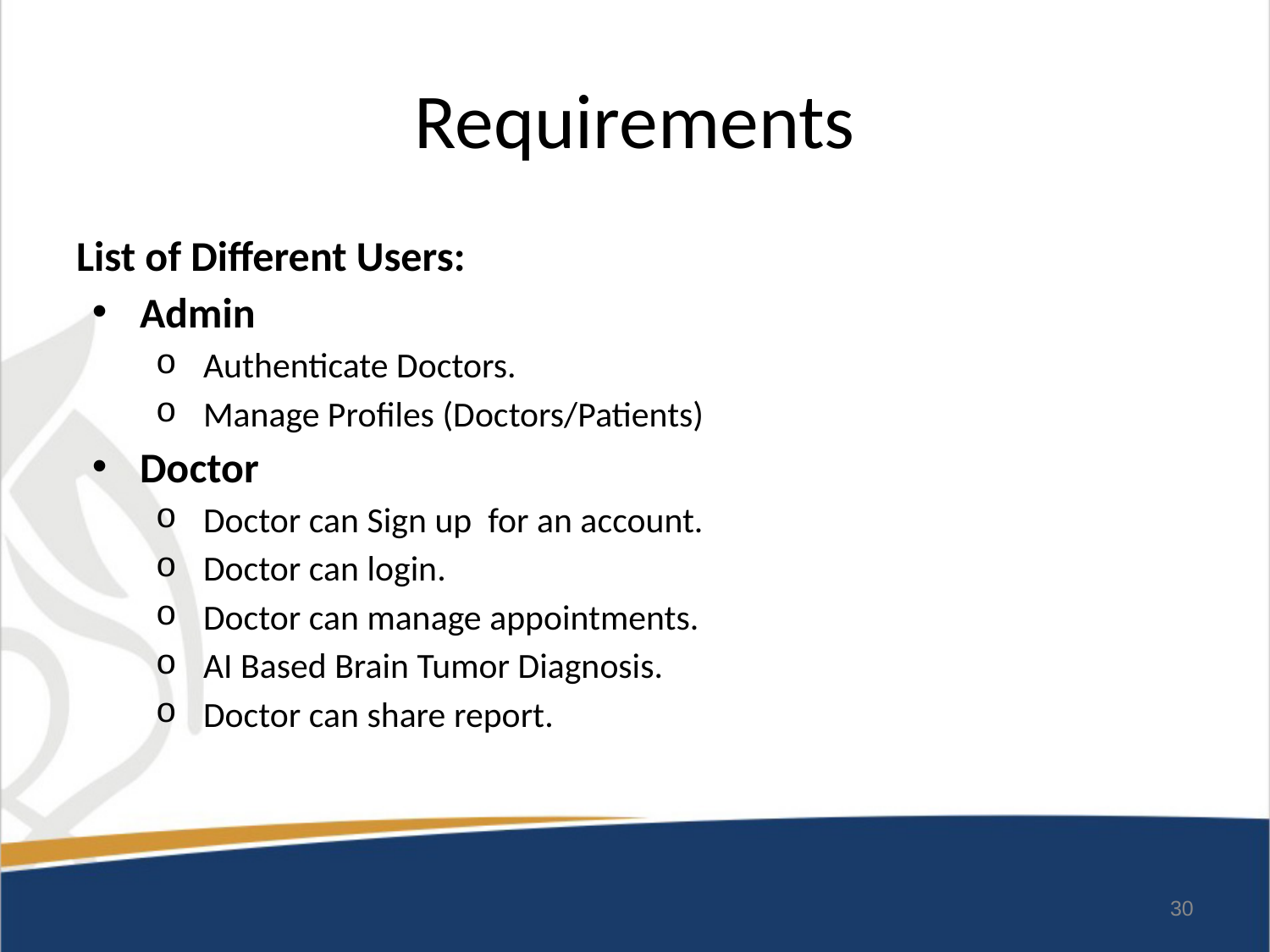

# Requirements
List of Different Users:
Admin
Authenticate Doctors.
Manage Profiles (Doctors/Patients)
Doctor
Doctor can Sign up  for an account.
Doctor can login.
Doctor can manage appointments.
AI Based Brain Tumor Diagnosis.
Doctor can share report.
30